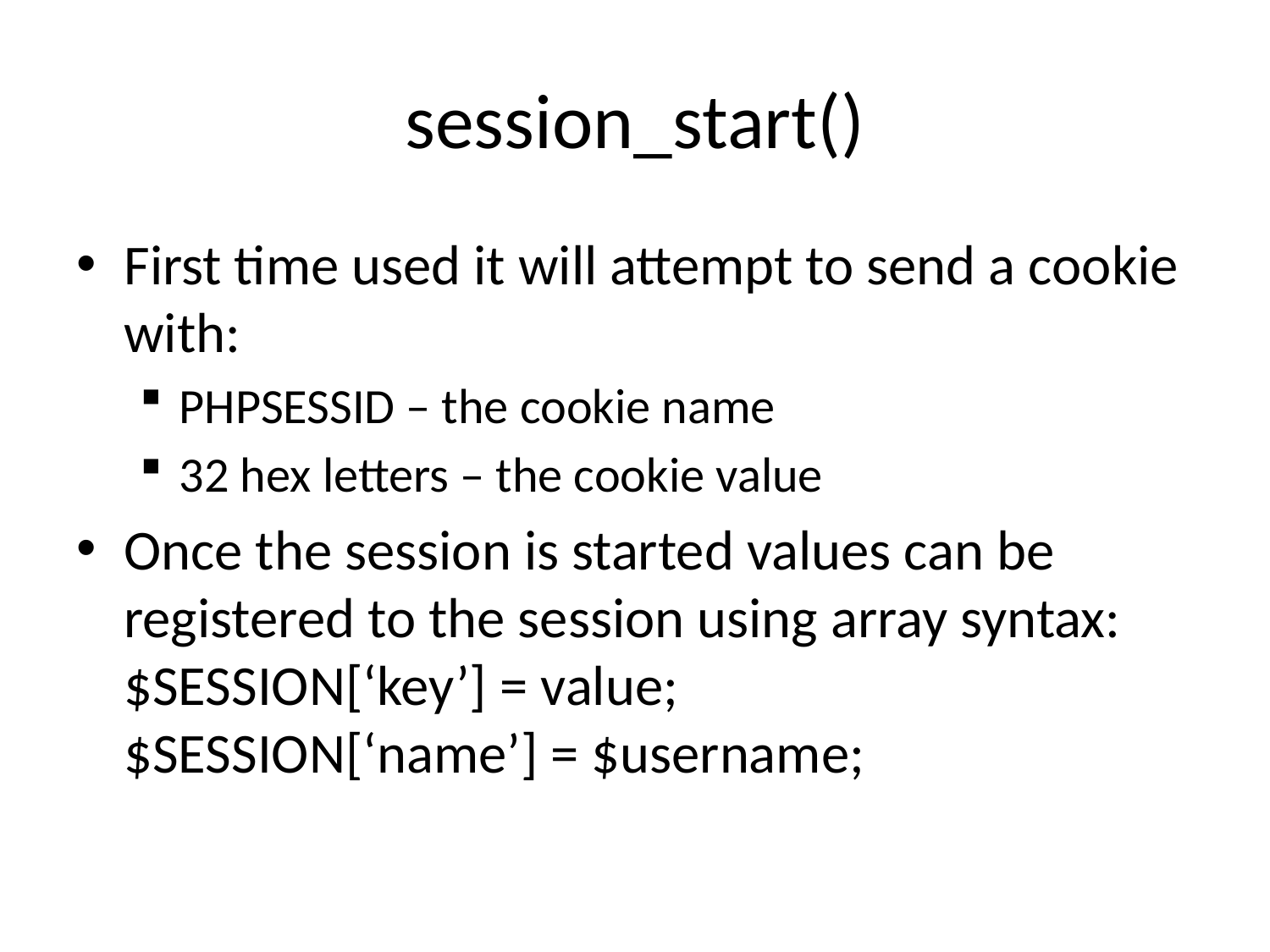

# session_start()
First time used it will attempt to send a cookie with:
PHPSESSID – the cookie name
32 hex letters – the cookie value
Once the session is started values can be registered to the session using array syntax:
$SESSION[‘key’] = value;
$SESSION[‘name’] = $username;